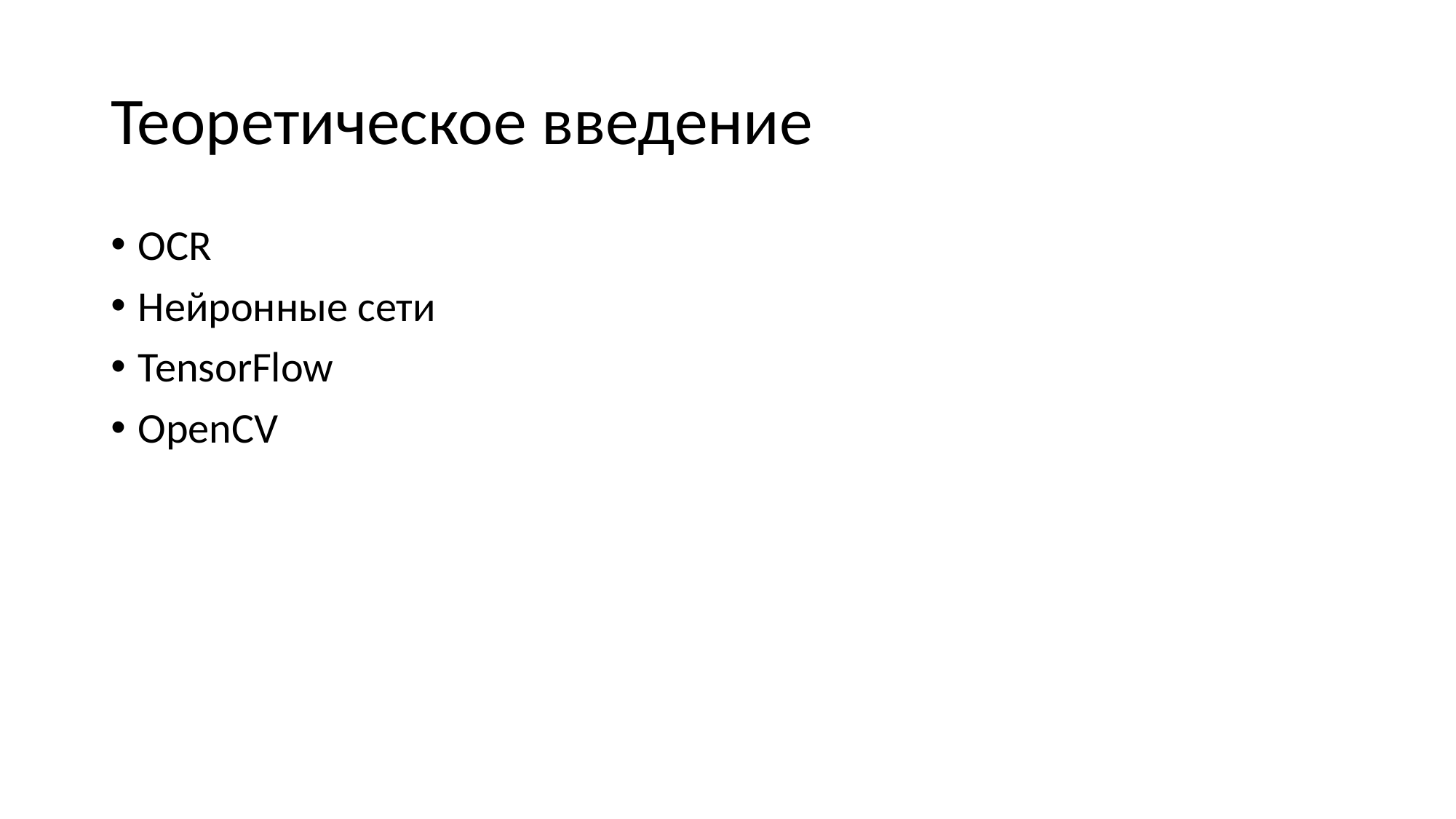

# Теоретическое введение
OCR
Нейронные сети
TensorFlow
OpenCV